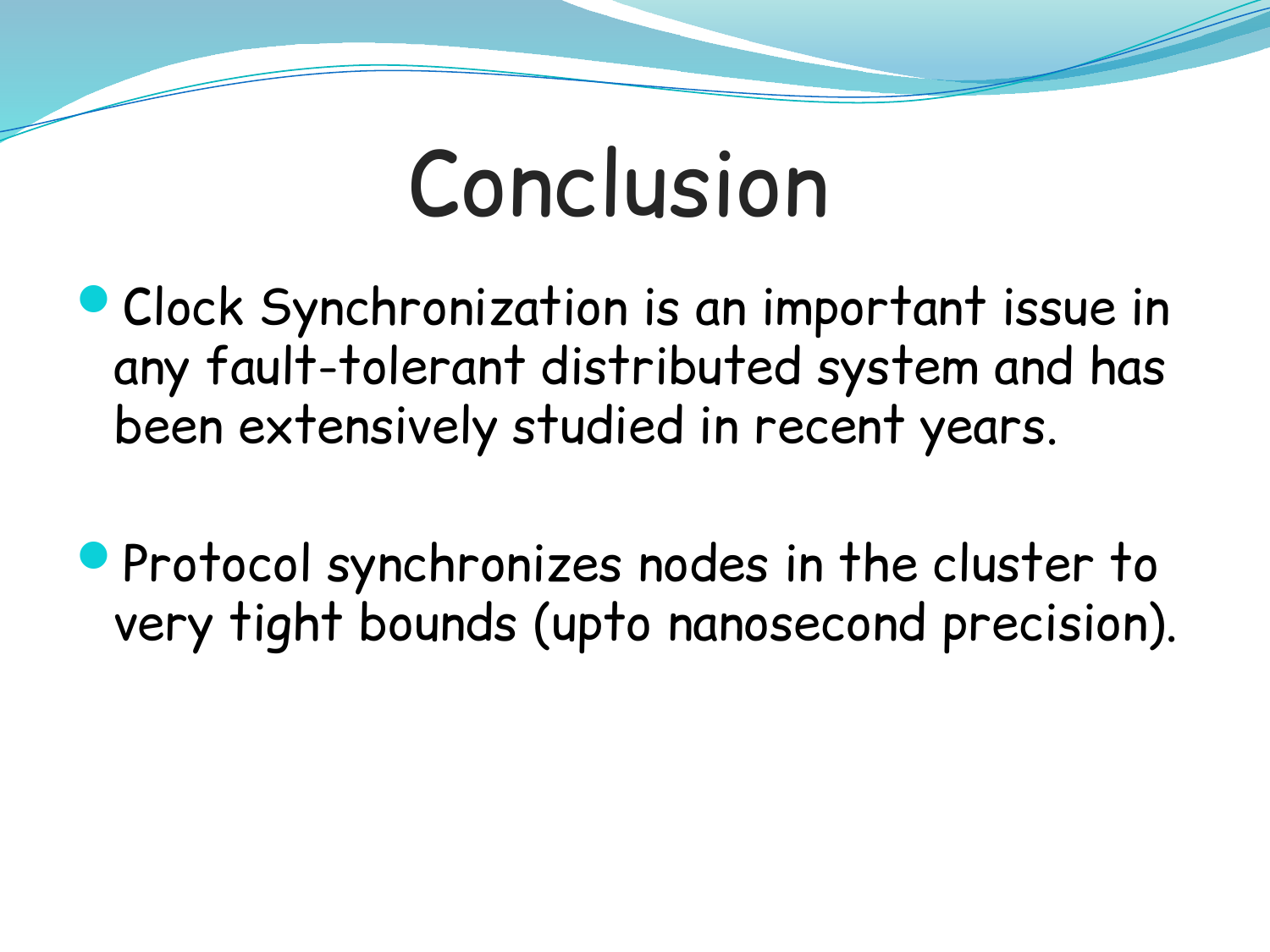

# Conclusion
Clock Synchronization is an important issue in any fault-tolerant distributed system and has been extensively studied in recent years.

Protocol synchronizes nodes in the cluster to very tight bounds (upto nanosecond precision).